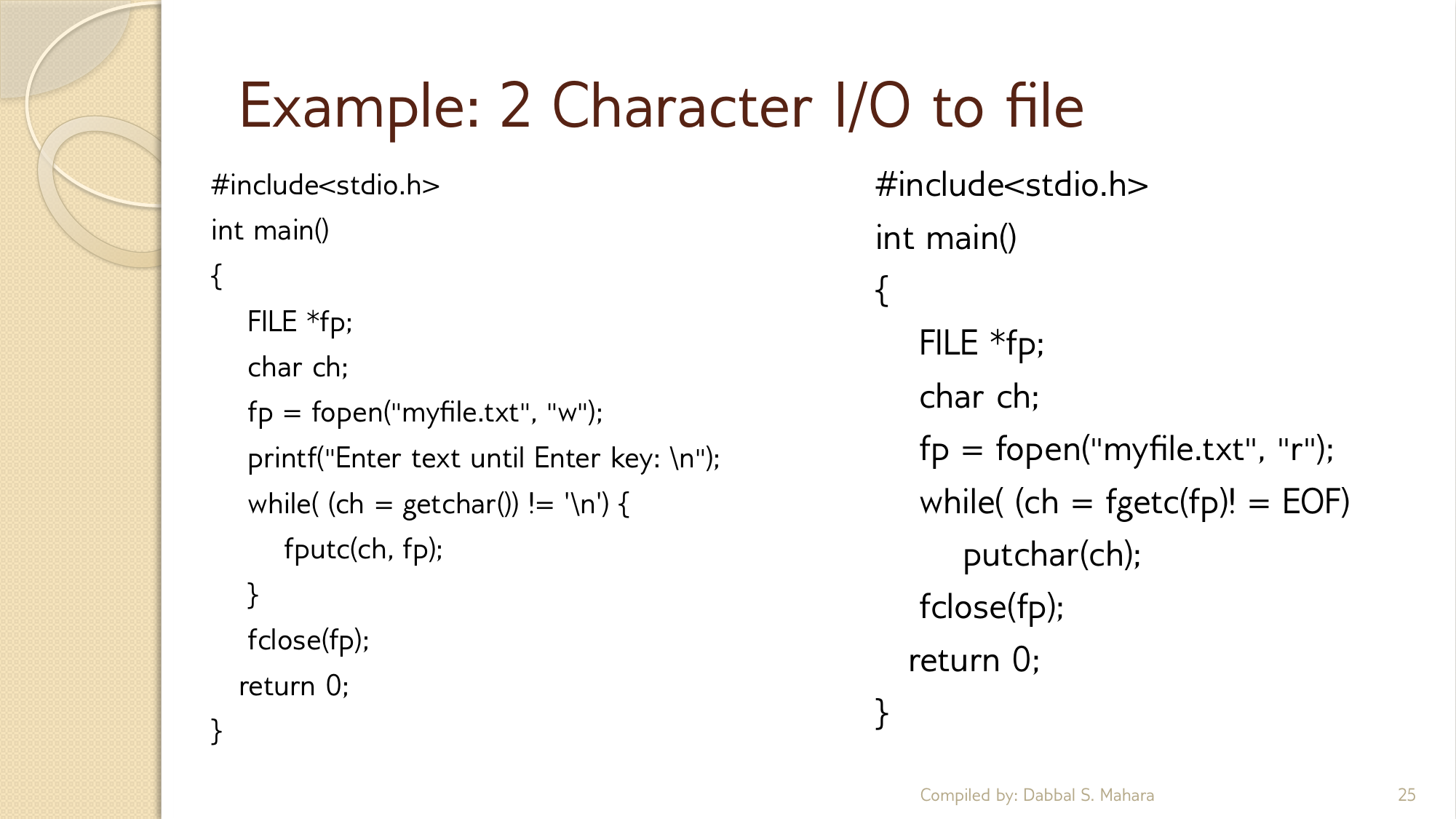

# Example: 2 Character I/O to file
#include<stdio.h>
int main()
{
    FILE *fp;
    char ch;
    fp = fopen("myfile.txt", "r");
    while( (ch = fgetc(fp)! = EOF)
        putchar(ch);
    fclose(fp);
   return 0;
}

#include<stdio.h>
int main()
{
    FILE *fp;
    char ch;
    fp = fopen("myfile.txt", "w");
    printf("Enter text until Enter key: \n");
    while( (ch = getchar()) != '\n') {
        fputc(ch, fp);
    }
    fclose(fp);
   return 0;
}

Compiled by: Dabbal S. Mahara
25